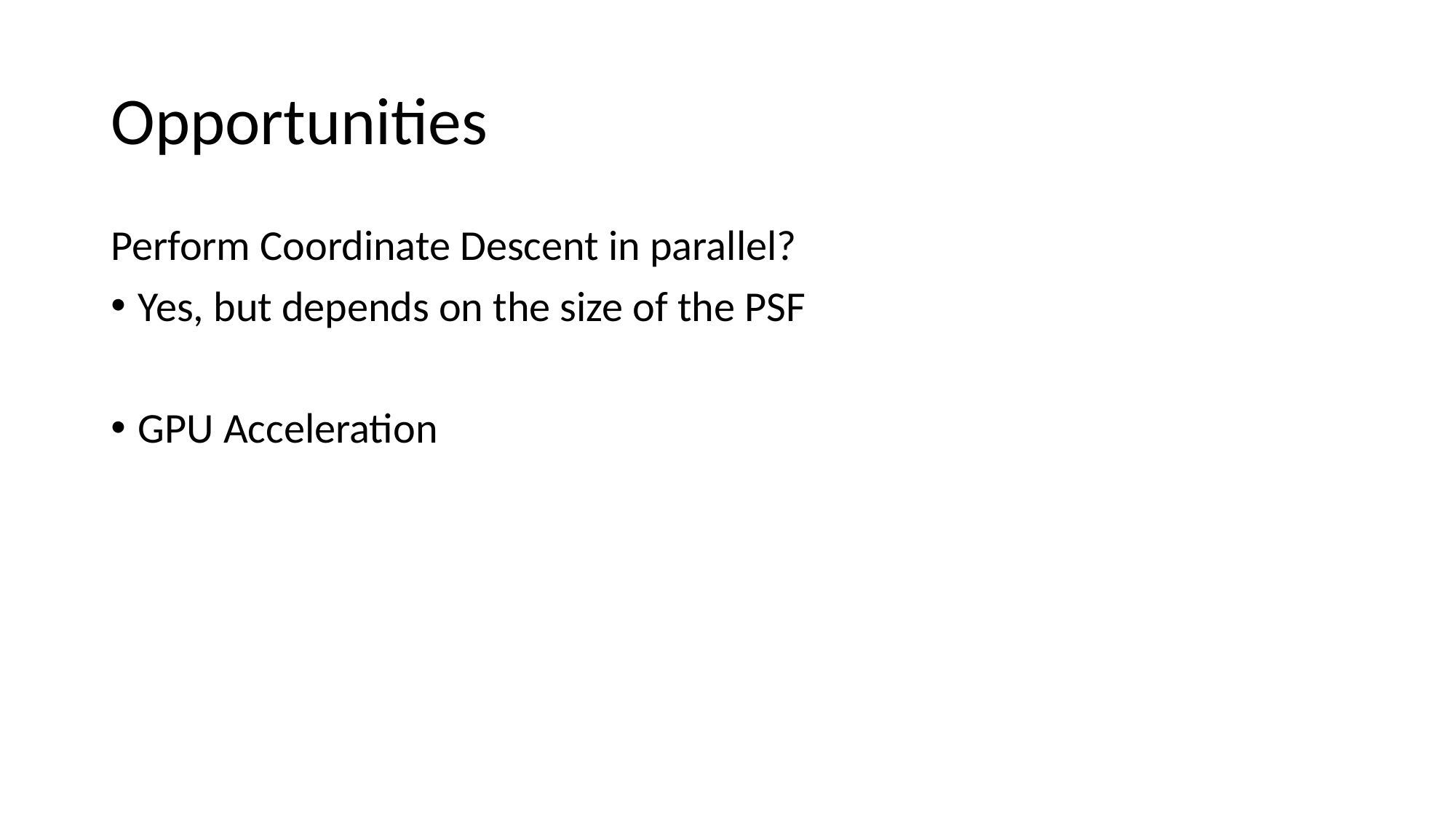

# Opportunities
Perform Coordinate Descent in parallel?
Yes, but depends on the size of the PSF

GPU Acceleration